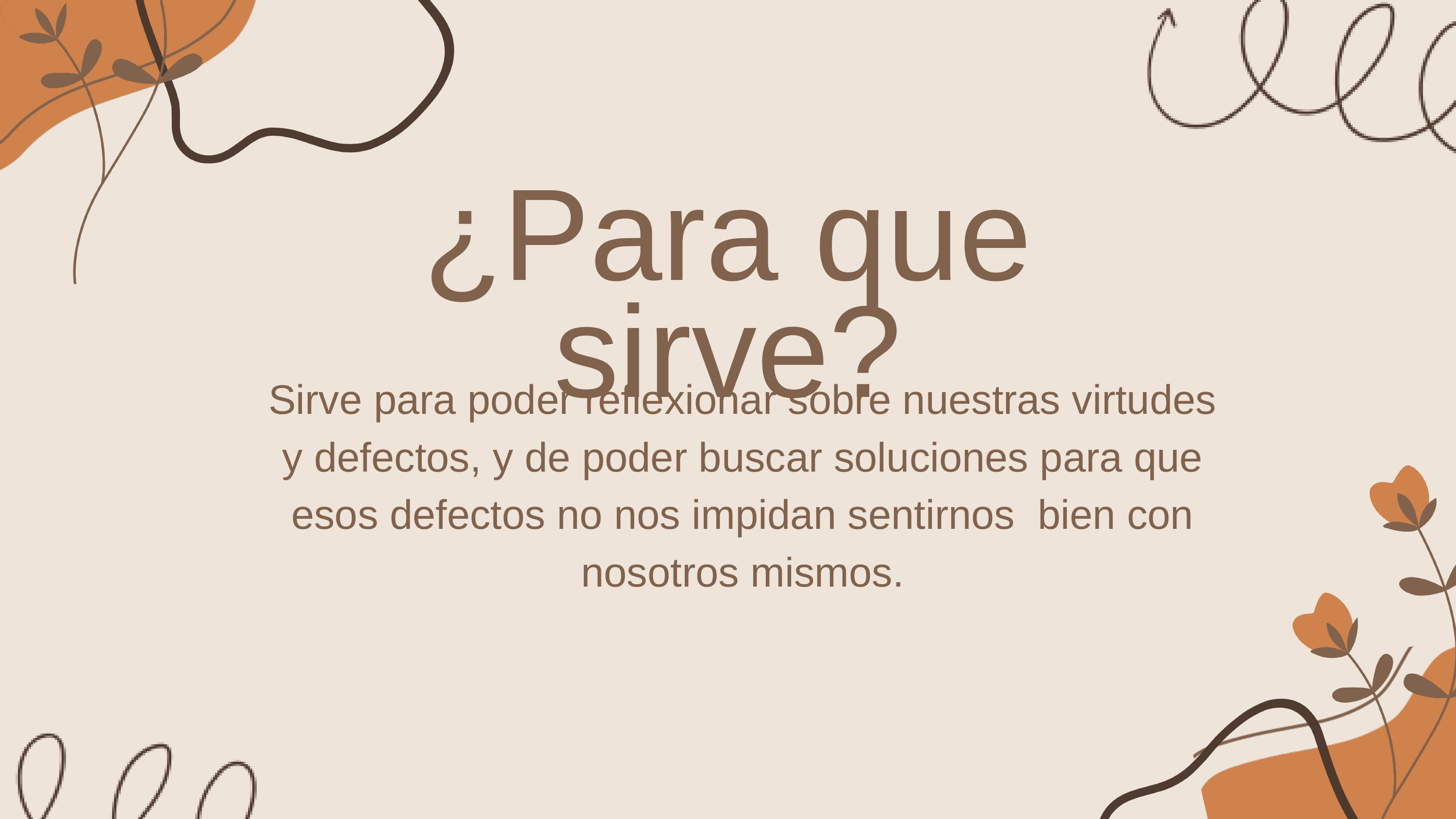

¿Para que sirve?
Sirve para poder reflexionar sobre nuestras virtudes y defectos, y de poder buscar soluciones para que esos defectos no nos impidan sentirnos  bien con nosotros mismos.